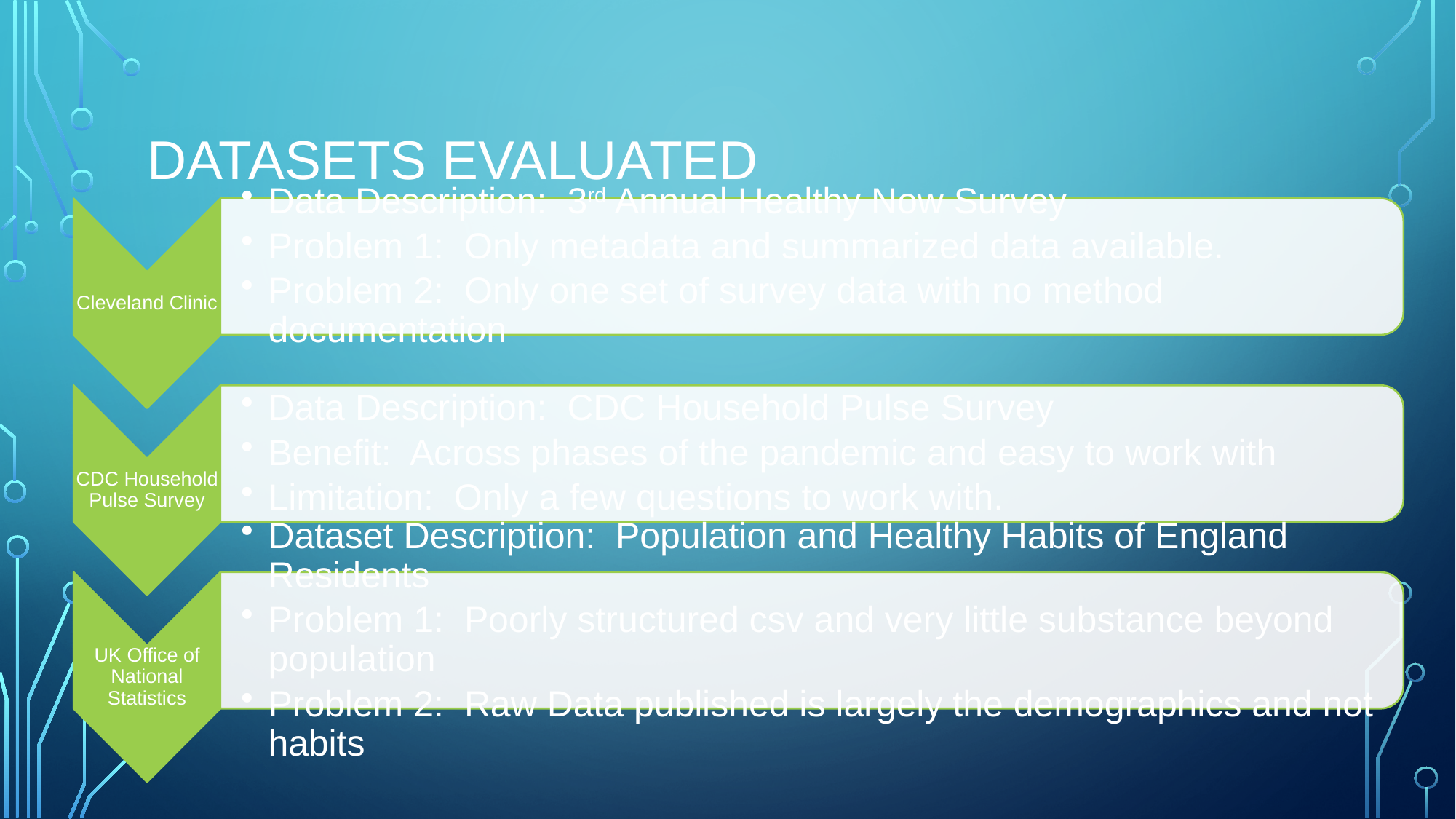

# Datasets Evaluated
Cleveland Clinic
Data Description:  3rd Annual Healthy Now Survey
Problem 1:  Only metadata and summarized data available.
Problem 2:  Only one set of survey data with no method documentation
CDC Household Pulse Survey
Data Description:  CDC Household Pulse Survey
Benefit:  Across phases of the pandemic and easy to work with
Limitation:  Only a few questions to work with.
UK Office of National Statistics
Dataset Description:  Population and Healthy Habits of England Residents
Problem 1:  Poorly structured csv and very little substance beyond population
Problem 2:  Raw Data published is largely the demographics and not habits